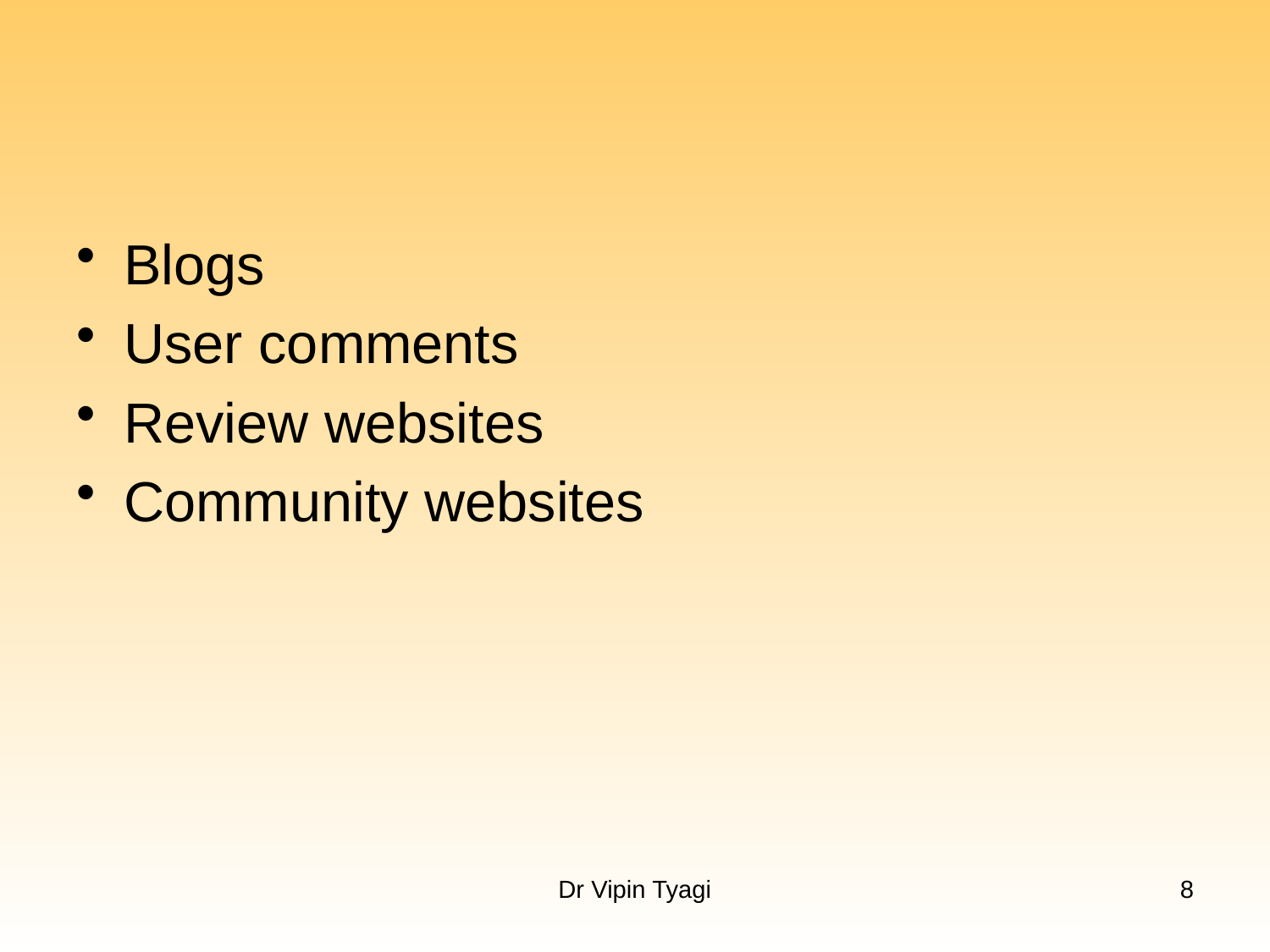

#
Blogs
User comments
Review websites
Community websites
Dr Vipin Tyagi
8